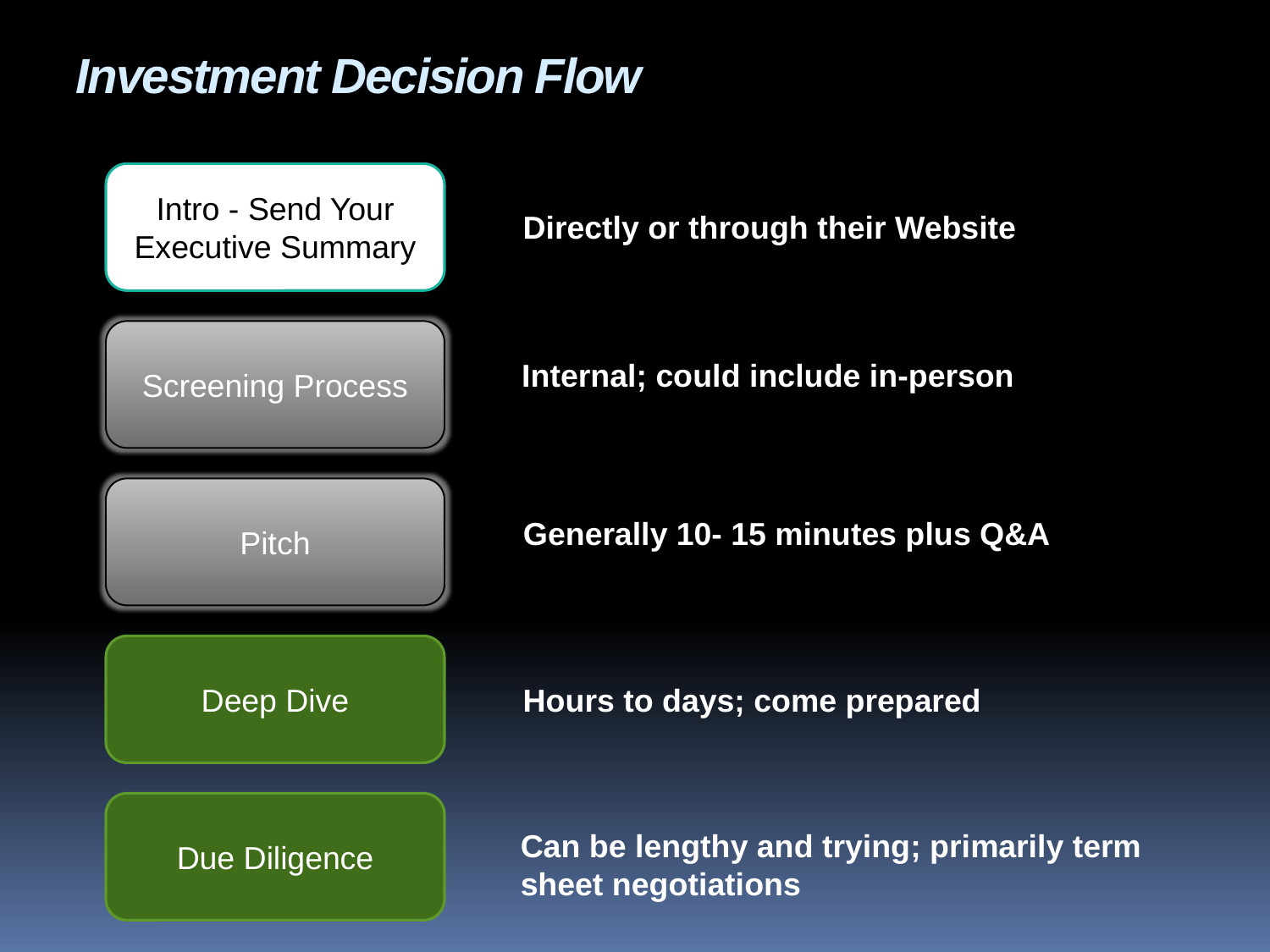

# Investment Decision Flow
Intro - Send Your Executive Summary
Directly or through their Website
Screening Process
Internal; could include in-person
Pitch
Generally 10- 15 minutes plus Q&A
Deep Dive
Hours to days; come prepared
Due Diligence
Can be lengthy and trying; primarily term sheet negotiations